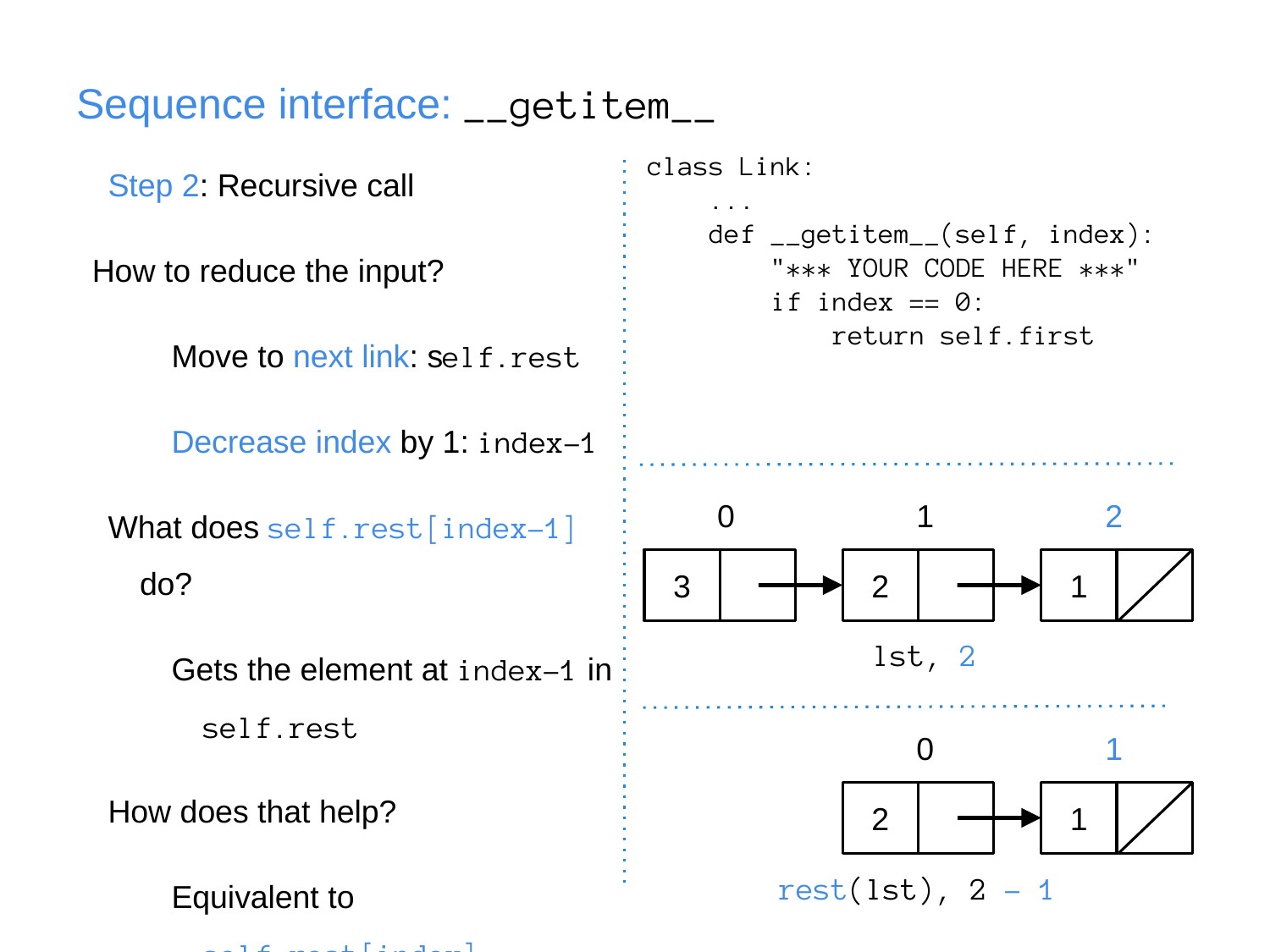

# Sequence interface: __getitem__
Step 2: Recursive call
How to reduce the input?
Move to next link: self.rest
Decrease index by 1: index-1
What does self.rest[index-1] do?
Gets the element at index-1 in self.rest
How does that help?
Equivalent to self.rest[index]
class Link:
    ...
    def __getitem__(self, index):
        "*** YOUR CODE HERE ***"
        if index == 0:
            return self.first
0
1
2
3

2

1

lst, 2
0
1
2

1

rest(lst), 2 - 1